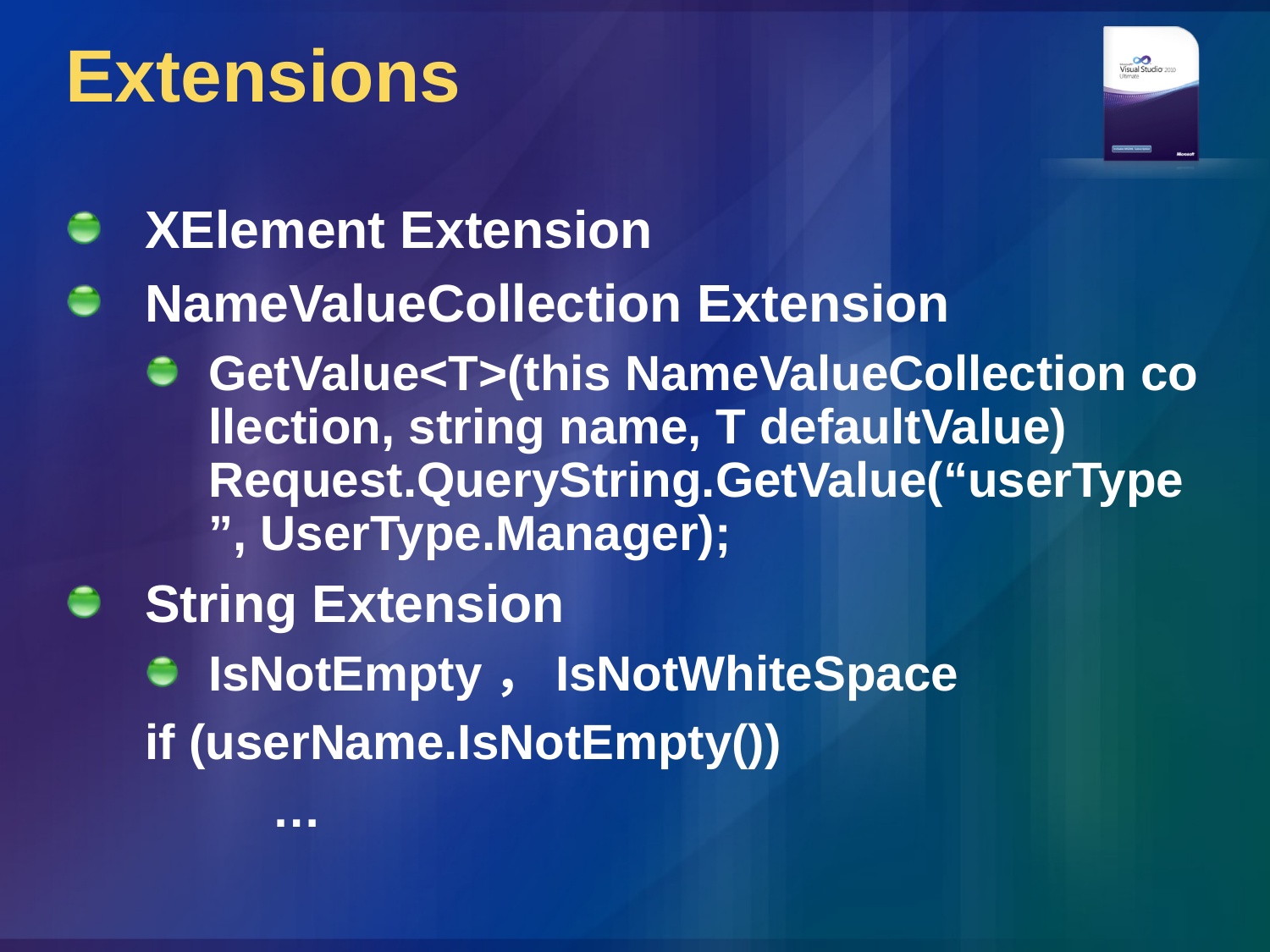

# Extensions
XElement Extension
NameValueCollection Extension
GetValue<T>(this NameValueCollection collection, string name, T defaultValue)
Request.QueryString.GetValue(“userType”, UserType.Manager);
String Extension
IsNotEmpty，IsNotWhiteSpace
if (userName.IsNotEmpty())
	…